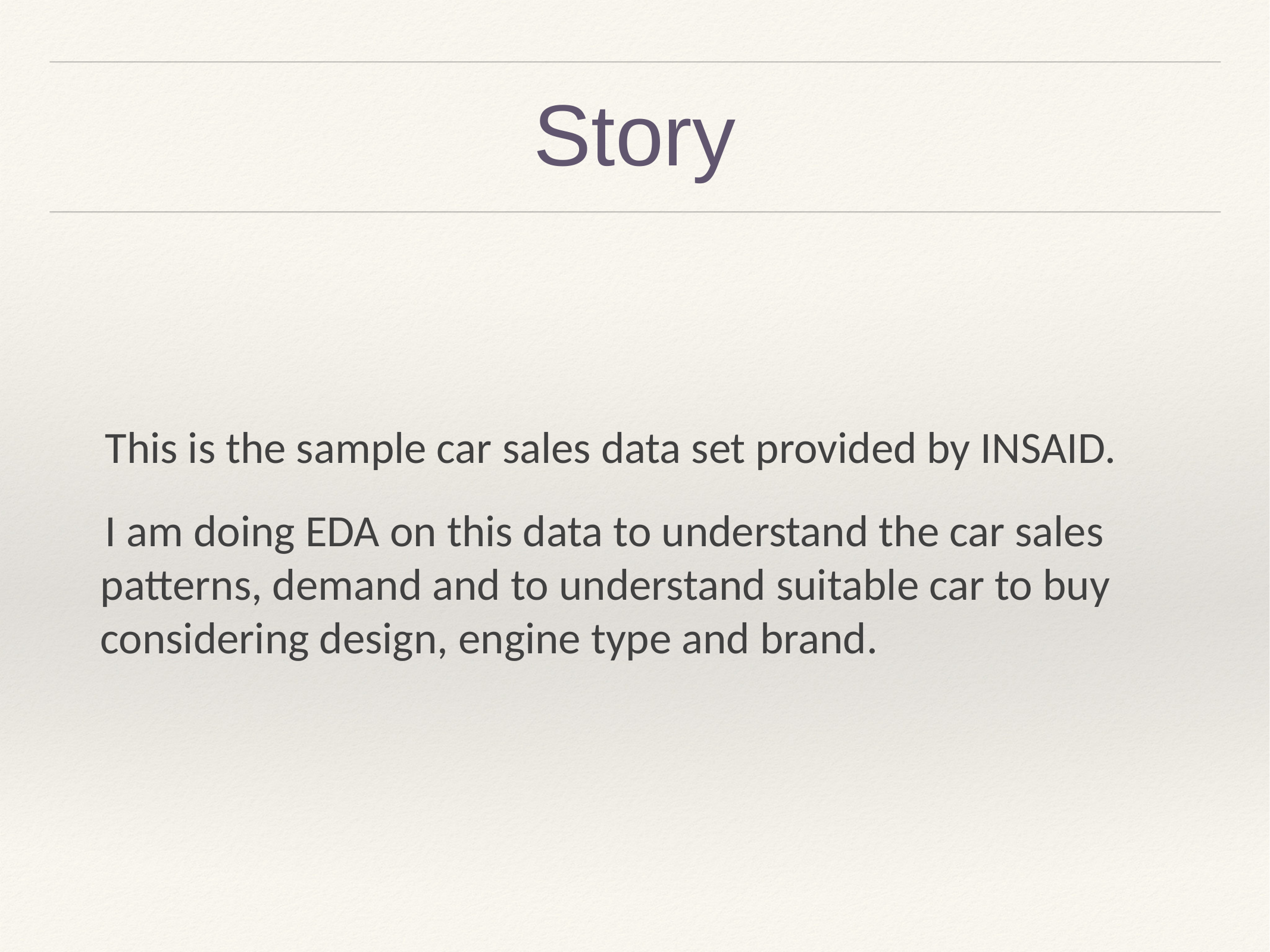

# Story
     This is the sample car sales data set provided by INSAID.
     I am doing EDA on this data to understand the car sales patterns, demand and to understand suitable car to buy considering design, engine type and brand.